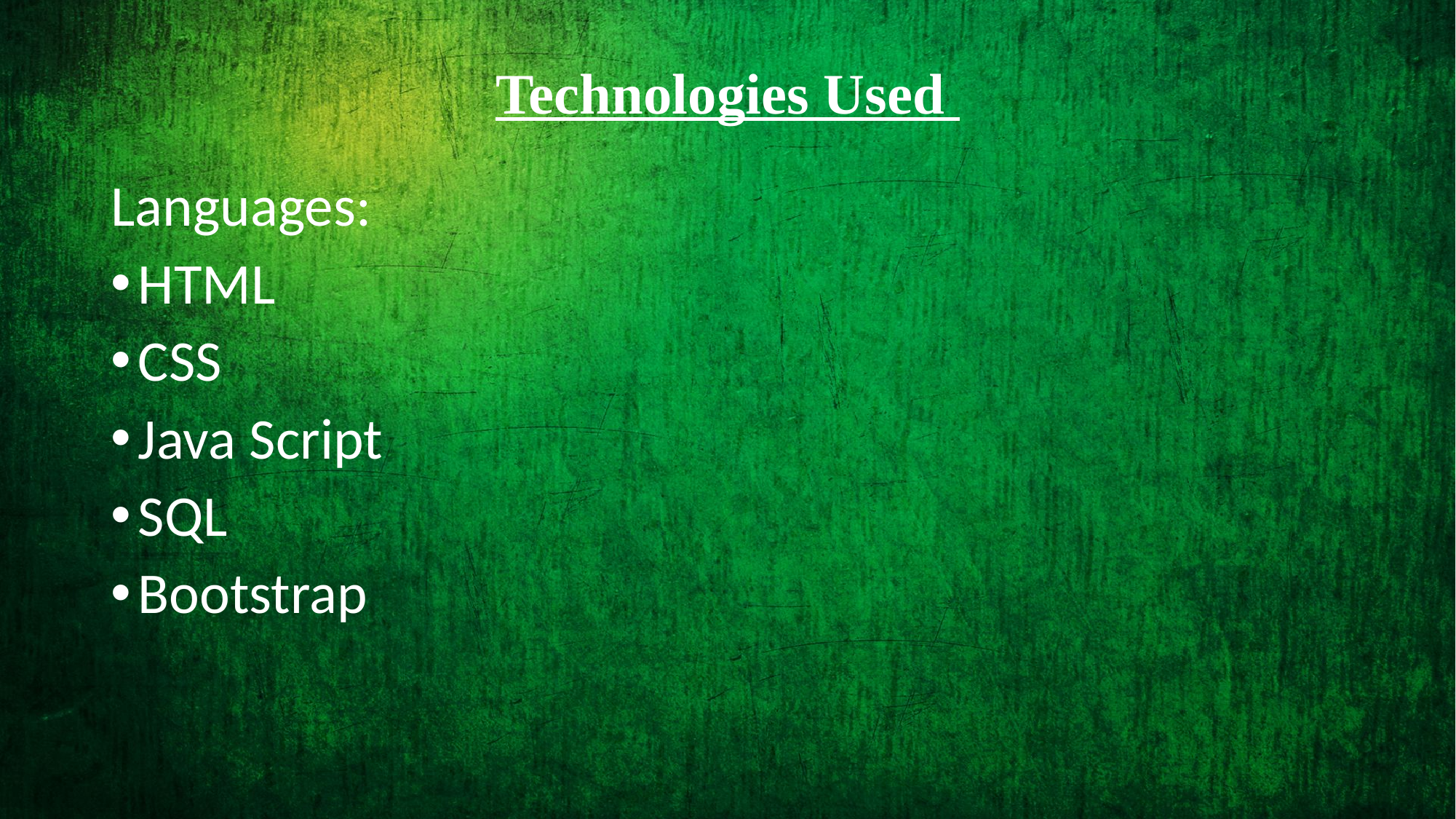

# Technologies Used
Languages:
HTML
CSS
Java Script
SQL
Bootstrap